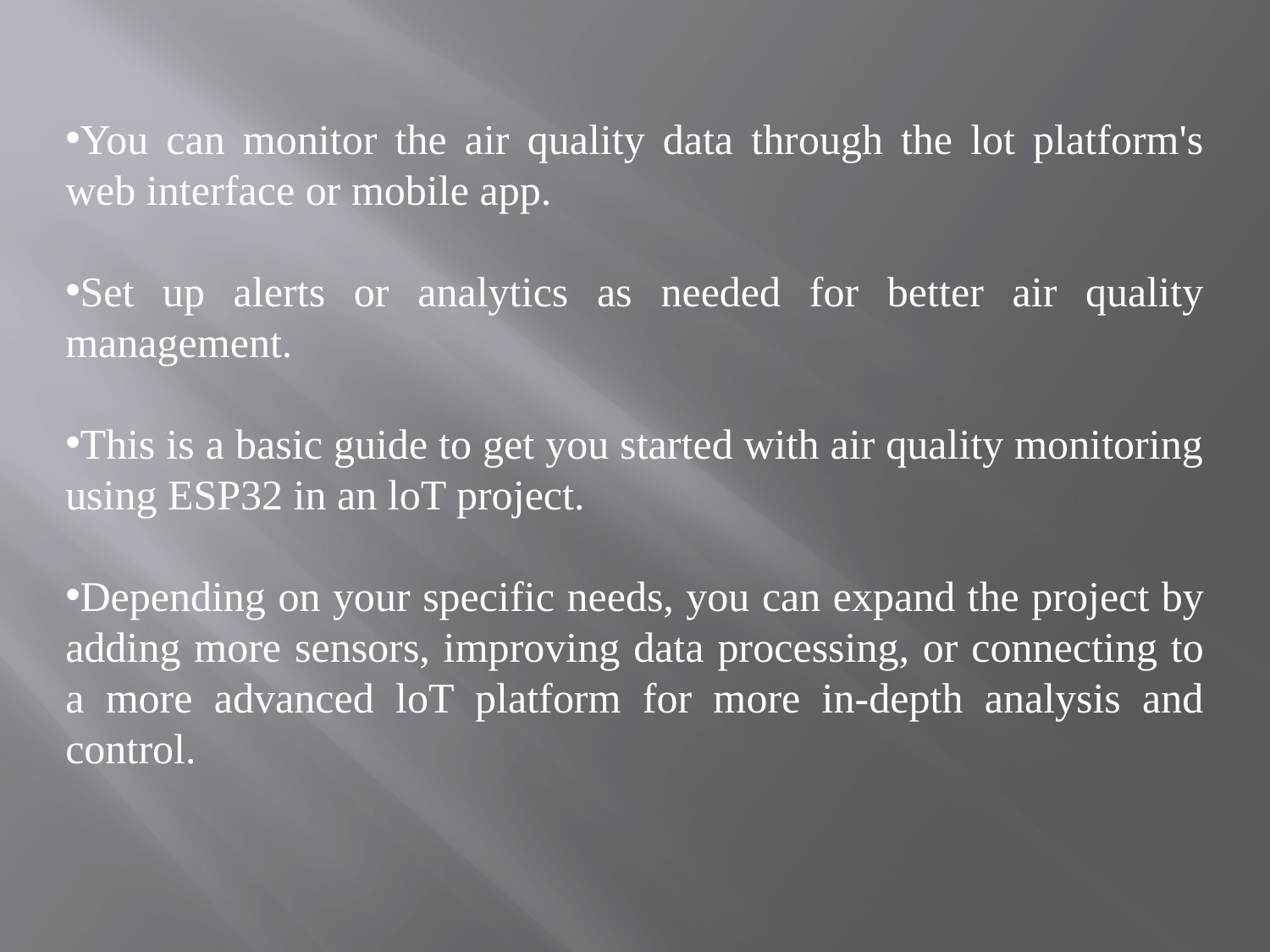

You can monitor the air quality data through the lot platform's web interface or mobile app.

Set up alerts or analytics as needed for better air quality management.

This is a basic guide to get you started with air quality monitoring using ESP32 in an loT project.

Depending on your specific needs, you can expand the project by adding more sensors, improving data processing, or connecting to a more advanced loT platform for more in-depth analysis and control.